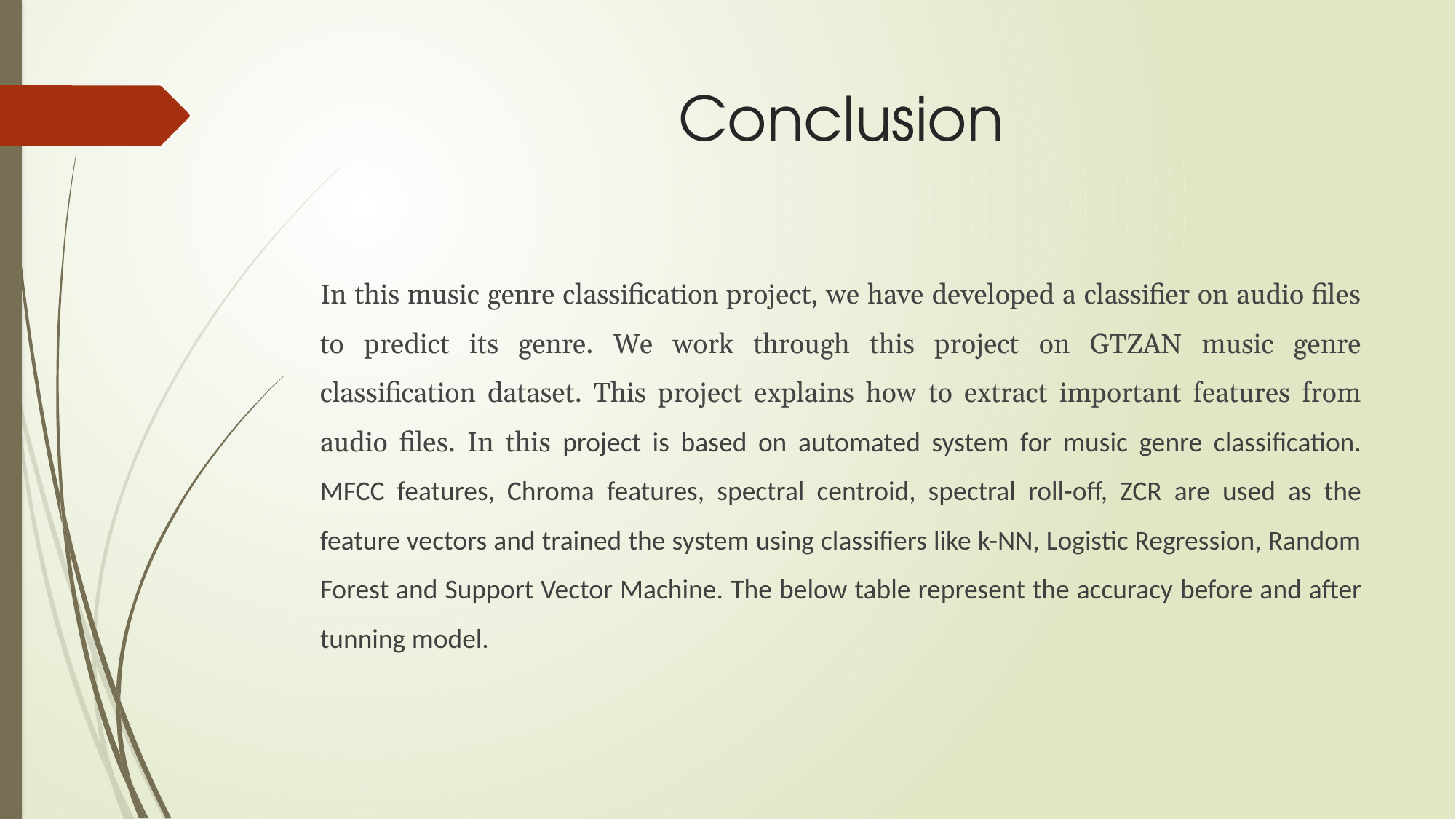

# Conclusion
In this music genre classification project, we have developed a classifier on audio files to predict its genre. We work through this project on GTZAN music genre classification dataset. This project explains how to extract important features from audio files. In this project is based on automated system for music genre classification. MFCC features, Chroma features, spectral centroid, spectral roll-off, ZCR are used as the feature vectors and trained the system using classifiers like k-NN, Logistic Regression, Random Forest and Support Vector Machine. The below table represent the accuracy before and after tunning model.